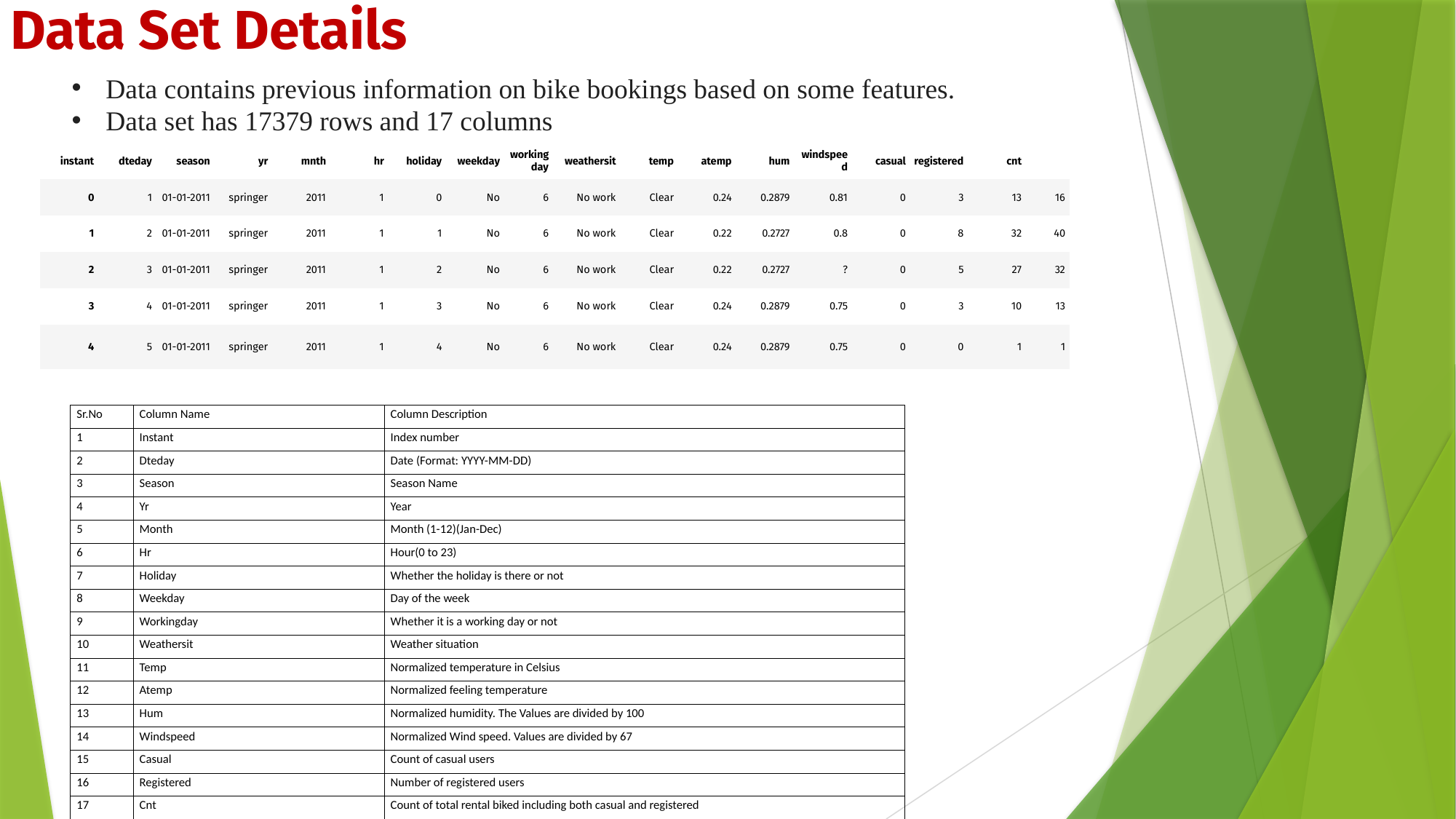

Data Set Details
Data contains previous information on bike bookings based on some features.
Data set has 17379 rows and 17 columns

| instant | dteday | season | yr | mnth | hr | holiday | weekday | workingday | weathersit | temp | atemp | hum | windspeed | casual | registered | cnt |  |
| --- | --- | --- | --- | --- | --- | --- | --- | --- | --- | --- | --- | --- | --- | --- | --- | --- | --- |
| 0 | 1 | 01-01-2011 | springer | 2011 | 1 | 0 | No | 6 | No work | Clear | 0.24 | 0.2879 | 0.81 | 0 | 3 | 13 | 16 |
| 1 | 2 | 01-01-2011 | springer | 2011 | 1 | 1 | No | 6 | No work | Clear | 0.22 | 0.2727 | 0.8 | 0 | 8 | 32 | 40 |
| 2 | 3 | 01-01-2011 | springer | 2011 | 1 | 2 | No | 6 | No work | Clear | 0.22 | 0.2727 | ? | 0 | 5 | 27 | 32 |
| 3 | 4 | 01-01-2011 | springer | 2011 | 1 | 3 | No | 6 | No work | Clear | 0.24 | 0.2879 | 0.75 | 0 | 3 | 10 | 13 |
| 4 | 5 | 01-01-2011 | springer | 2011 | 1 | 4 | No | 6 | No work | Clear | 0.24 | 0.2879 | 0.75 | 0 | 0 | 1 | 1 |
| Sr.No | Column Name | Column Description |
| --- | --- | --- |
| 1 | Instant | Index number |
| 2 | Dteday | Date (Format: YYYY-MM-DD) |
| 3 | Season | Season Name |
| 4 | Yr | Year |
| 5 | Month | Month (1-12)(Jan-Dec) |
| 6 | Hr | Hour(0 to 23) |
| 7 | Holiday | Whether the holiday is there or not |
| 8 | Weekday | Day of the week |
| 9 | Workingday | Whether it is a working day or not |
| 10 | Weathersit | Weather situation |
| 11 | Temp | Normalized temperature in Celsius |
| 12 | Atemp | Normalized feeling temperature |
| 13 | Hum | Normalized humidity. The Values are divided by 100 |
| 14 | Windspeed | Normalized Wind speed. Values are divided by 67 |
| 15 | Casual | Count of casual users |
| 16 | Registered | Number of registered users |
| 17 | Cnt | Count of total rental biked including both casual and registered |